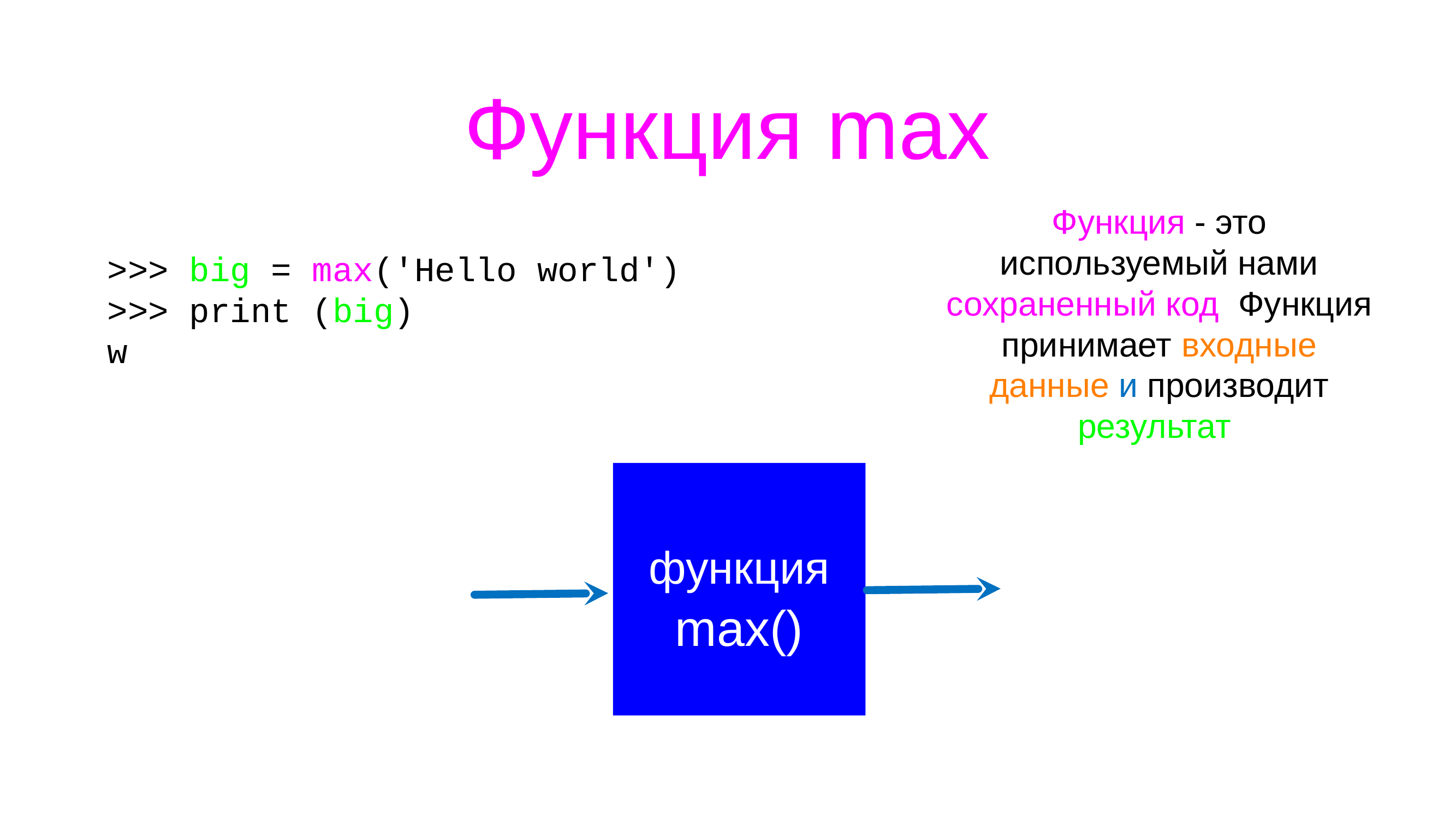

# Функция max
Функция - это используемый нами сохраненный код. Функция принимает входные данные и производит результат.
>>> big = max('Hello world')
>>> print (big)
w
функция max()